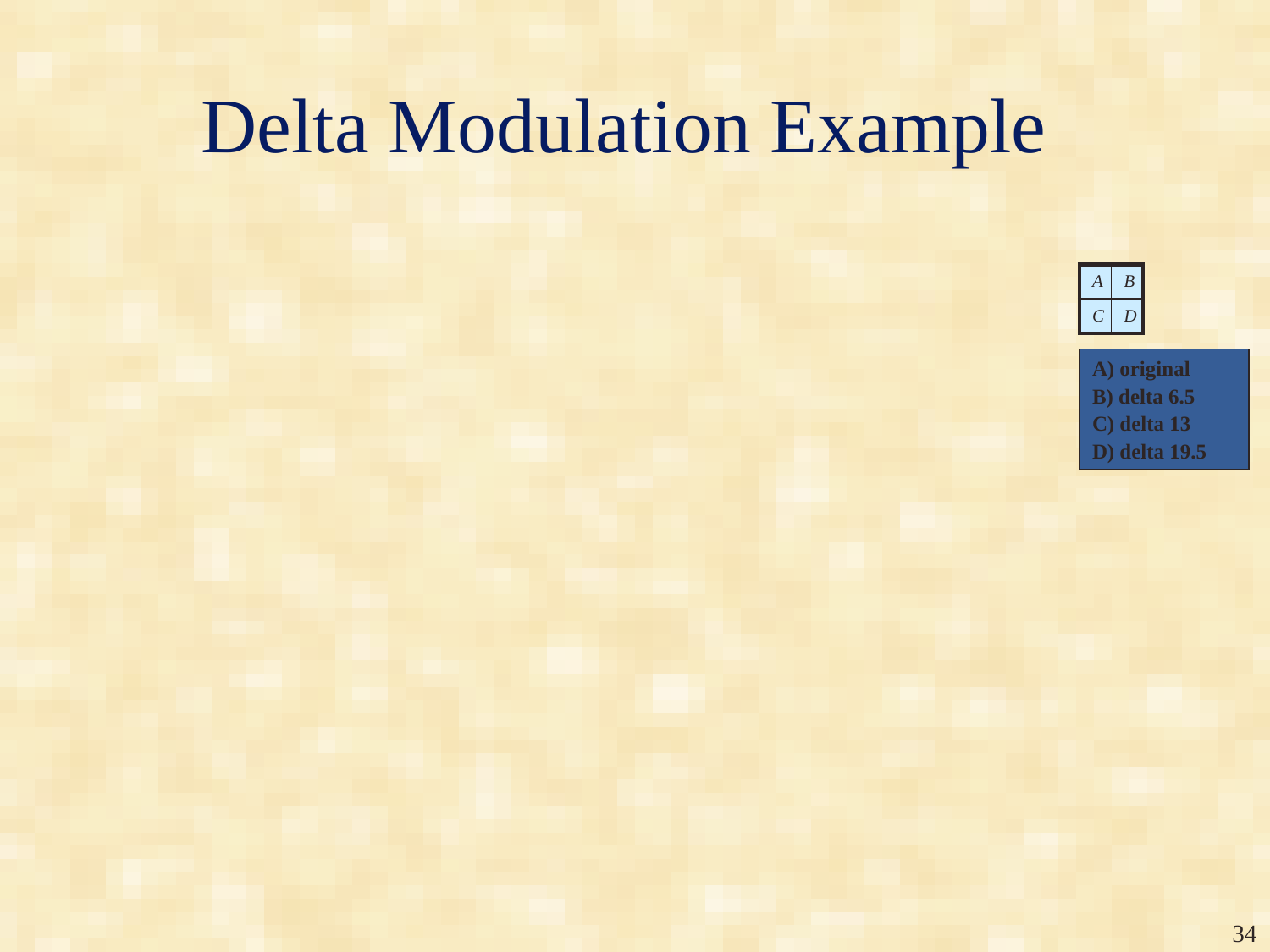

# Delta Modulation Example
| A | B |
| --- | --- |
| C | D |
A) original
B) delta 6.5
C) delta 13
D) delta 19.5
34